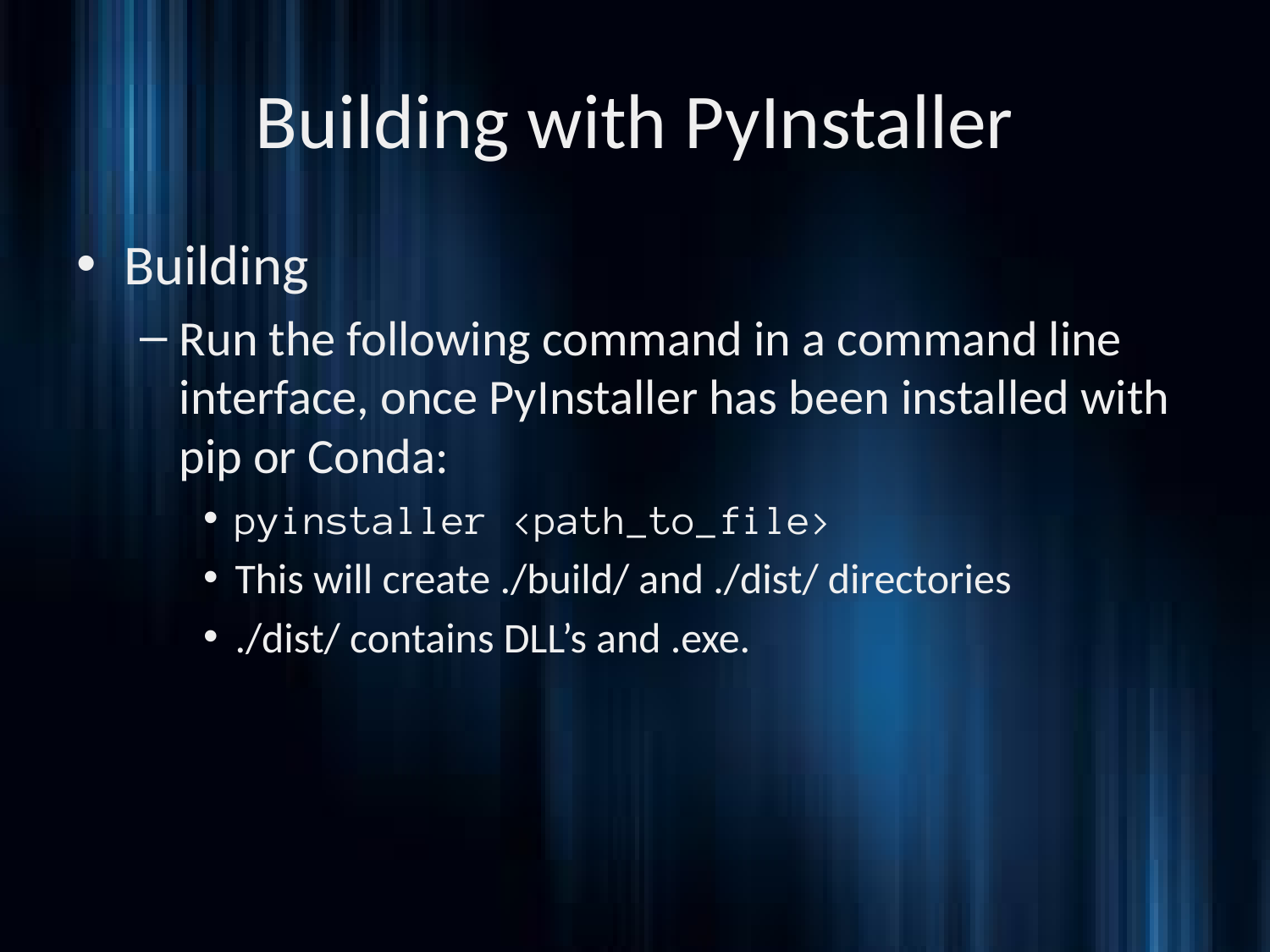

# Building with PyInstaller
Building
Run the following command in a command line interface, once PyInstaller has been installed with pip or Conda:
pyinstaller <path_to_file>
This will create ./build/ and ./dist/ directories
./dist/ contains DLL’s and .exe.